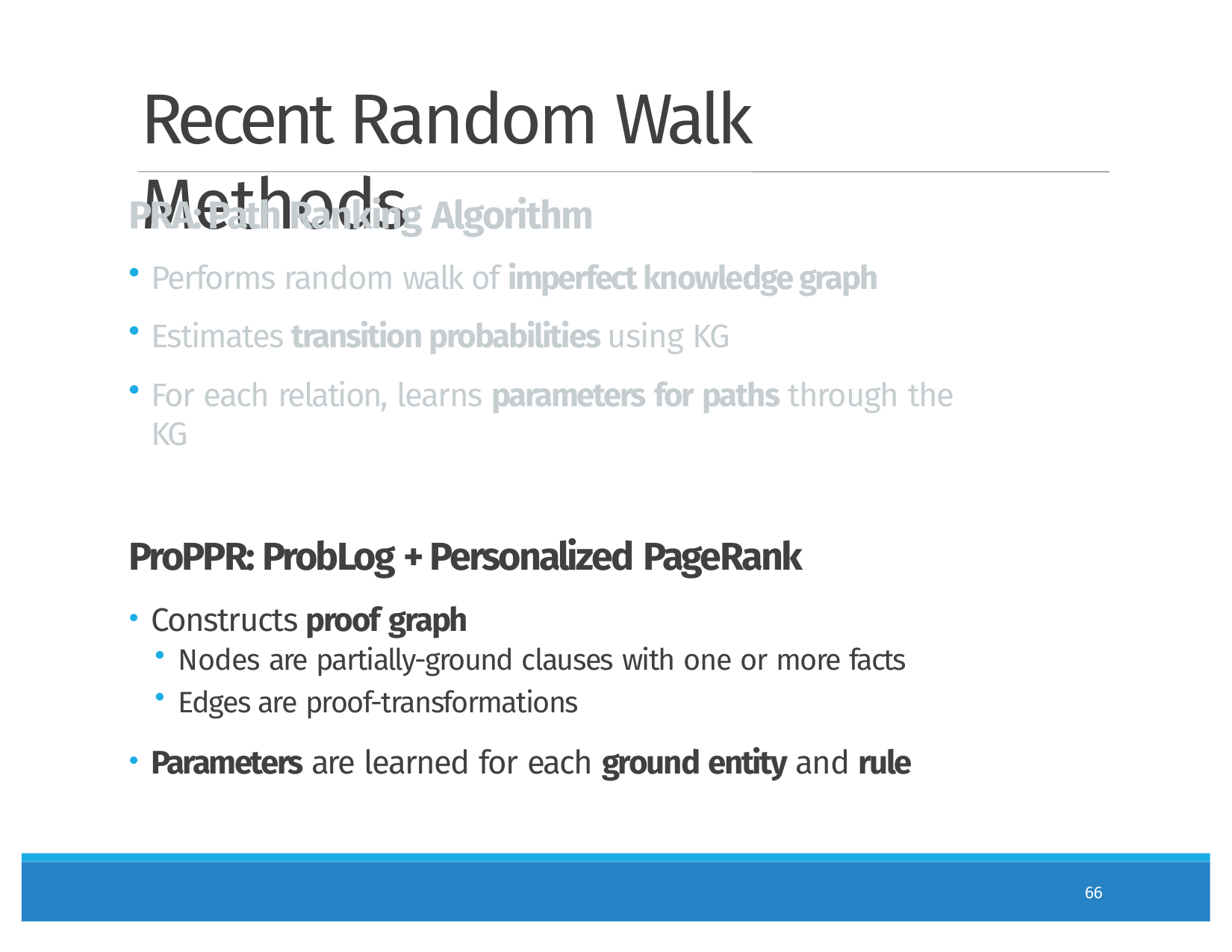

# Recent Random Walk Methods
PRA: Path Ranking Algorithm
Performs random walk of imperfect knowledge graph
Estimates transition probabilities using KG
For each relation, learns parameters for paths through the KG

ProPPR: ProbLog + Personalized PageRank
Constructs proof graph
Nodes are partially-ground clauses with one or more facts
Edges are proof-transformations
Parameters are learned for each ground entity and rule

66